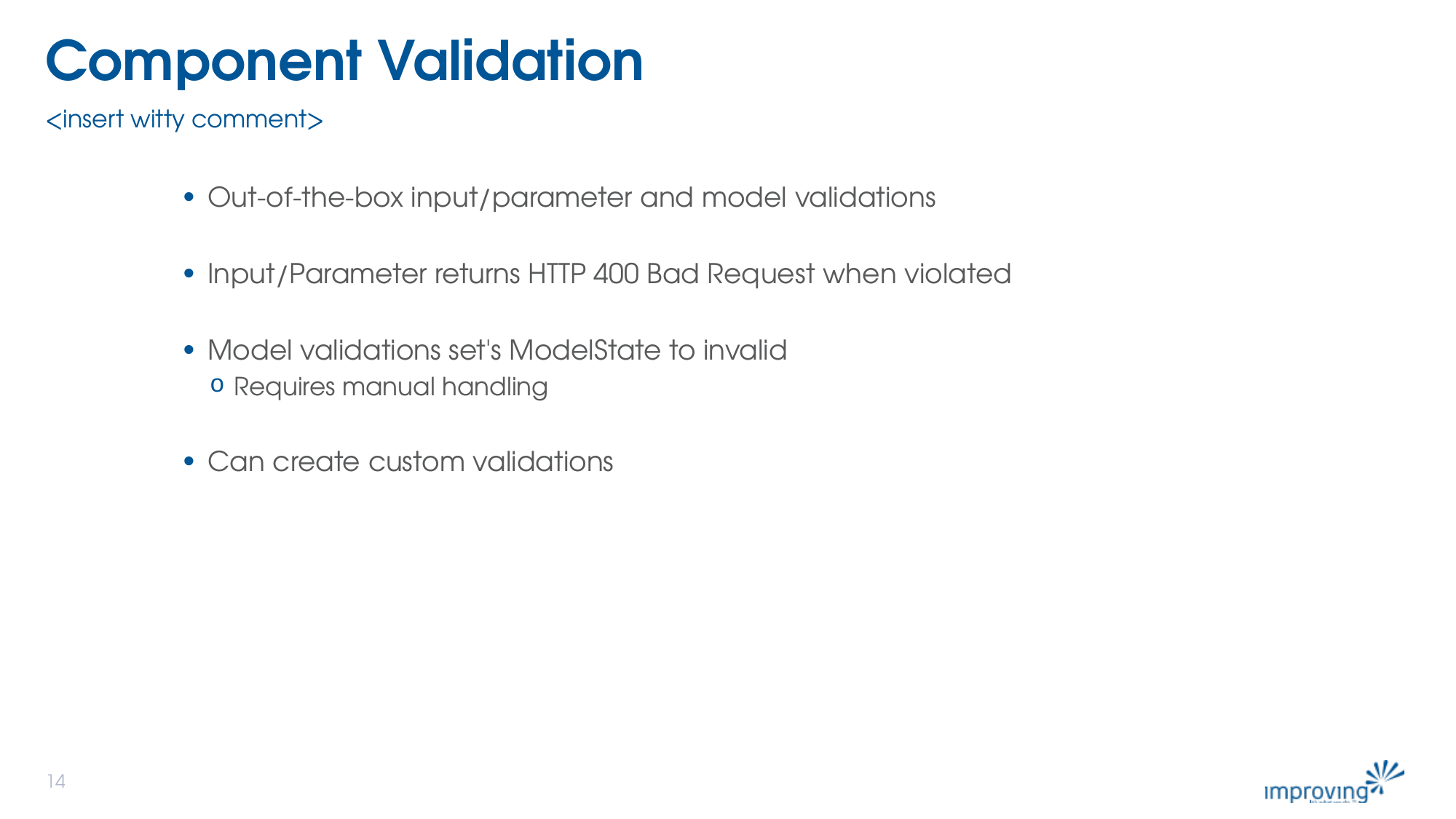

# Component Validation
<insert witty comment>
Out-of-the-box input/parameter and model validations

Input/Parameter returns HTTP 400 Bad Request when violated

Model validations set's ModelState to invalid
Requires manual handling

Can create custom validations

14